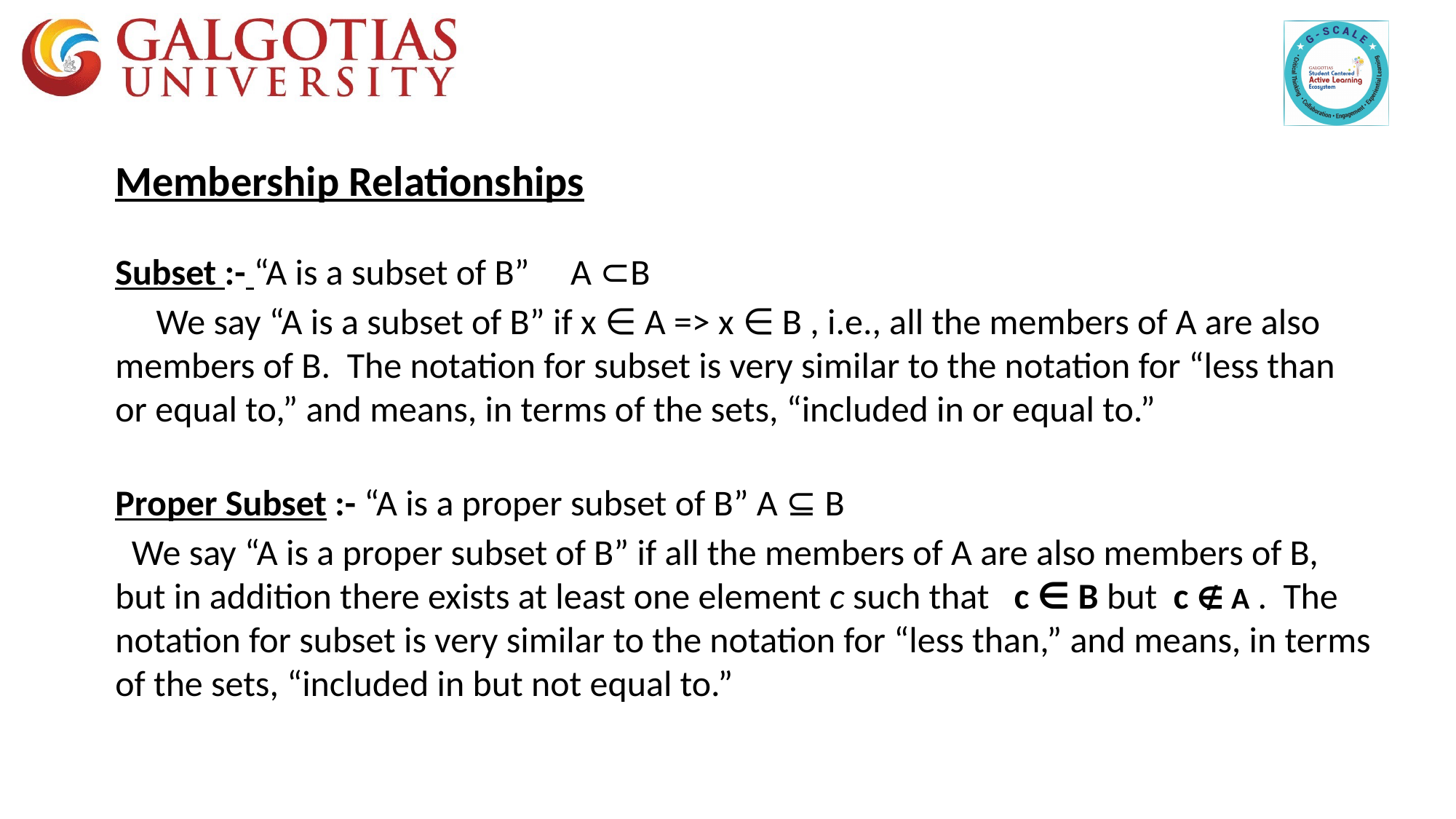

Membership Relationships
Subset :- “A is a subset of B”     A ⊂B
     We say “A is a subset of B” if x ∈ A => x ∈ B , i.e., all the members of A are also members of B.  The notation for subset is very similar to the notation for “less than or equal to,” and means, in terms of the sets, “included in or equal to.”
Proper Subset :- “A is a proper subset of B” A ⊆ B
  We say “A is a proper subset of B” if all the members of A are also members of B, but in addition there exists at least one element c such that   c ∈ B but  c ∉ A .  The notation for subset is very similar to the notation for “less than,” and means, in terms of the sets, “included in but not equal to.”